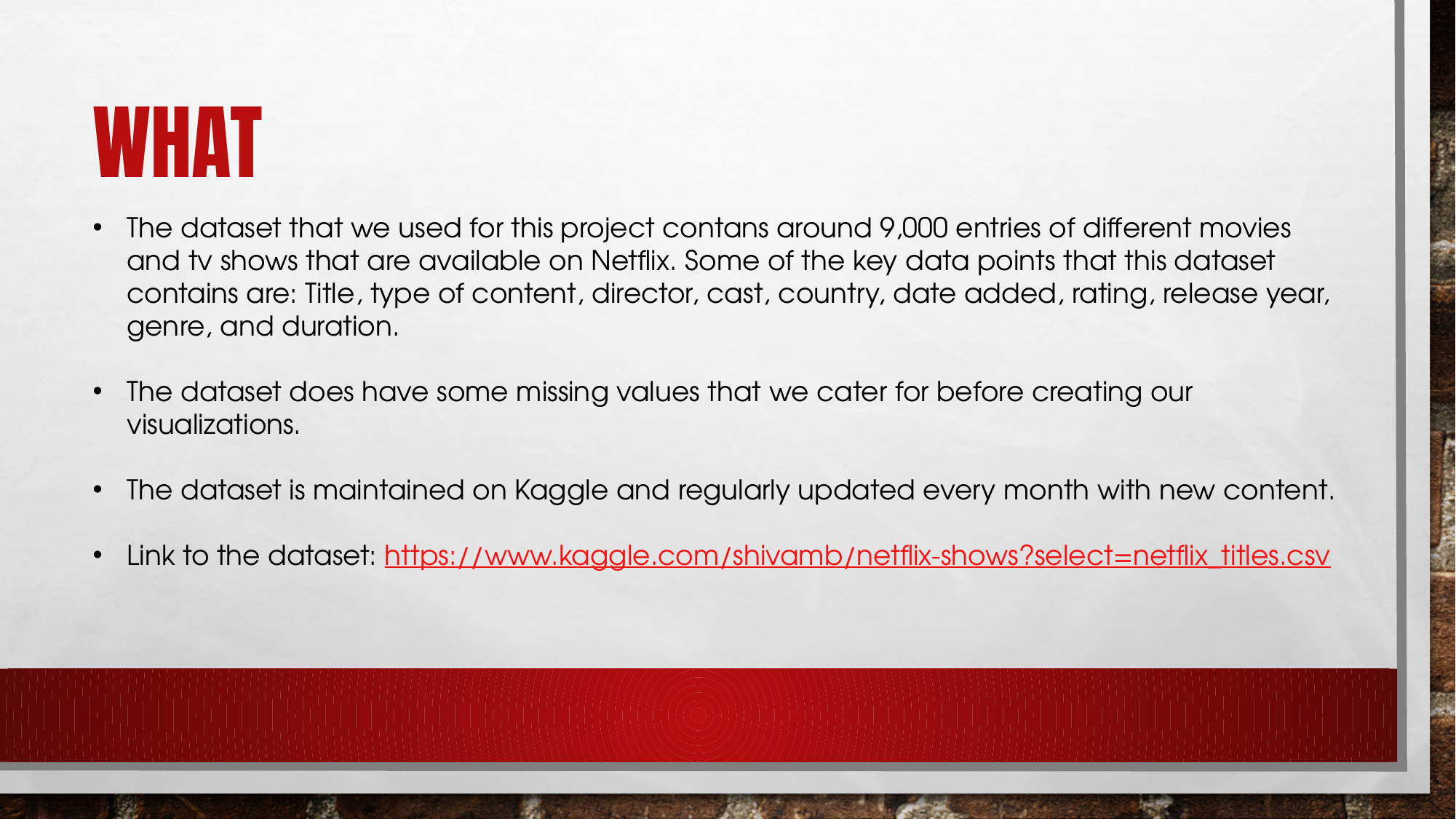

# what
The dataset that we used for this project contans around 9,000 entries of different movies and tv shows that are available on Netflix. Some of the key data points that this dataset contains are: Title, type of content, director, cast, country, date added, rating, release year, genre, and duration.

The dataset does have some missing values that we cater for before creating our visualizations.

The dataset is maintained on Kaggle and regularly updated every month with new content.

Link to the dataset: https://www.kaggle.com/shivamb/netflix-shows?select=netflix_titles.csv